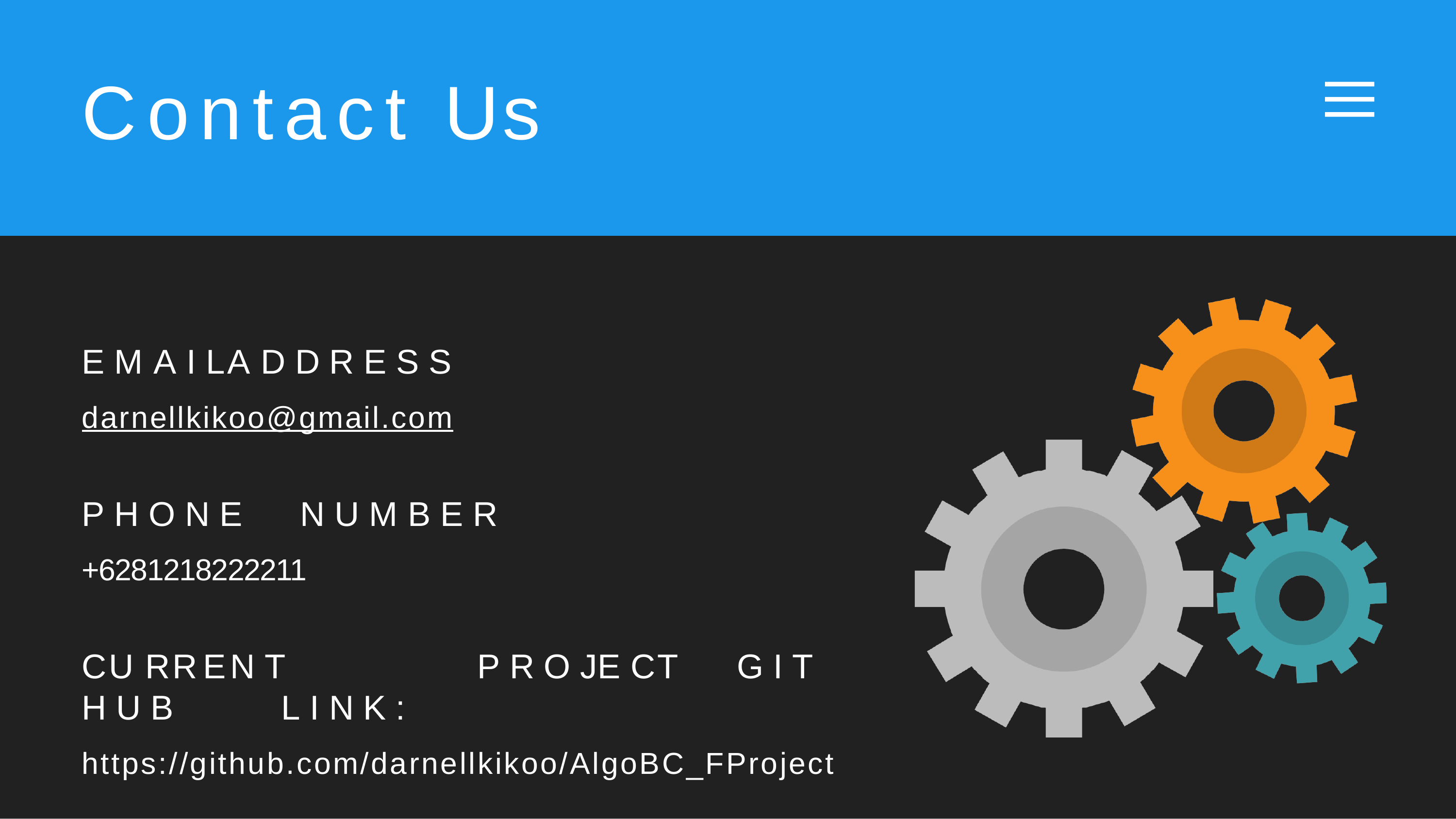

# Contact Us

E M A I L	A D D R E S S
darnellkikoo@gmail.com

P H O N E	N U M B E R
+6281218222211

CU R R E N T	P R O JE CT	G I T H U B	L I N K :
https://github.com/darnellkikoo/AlgoBC_FProject